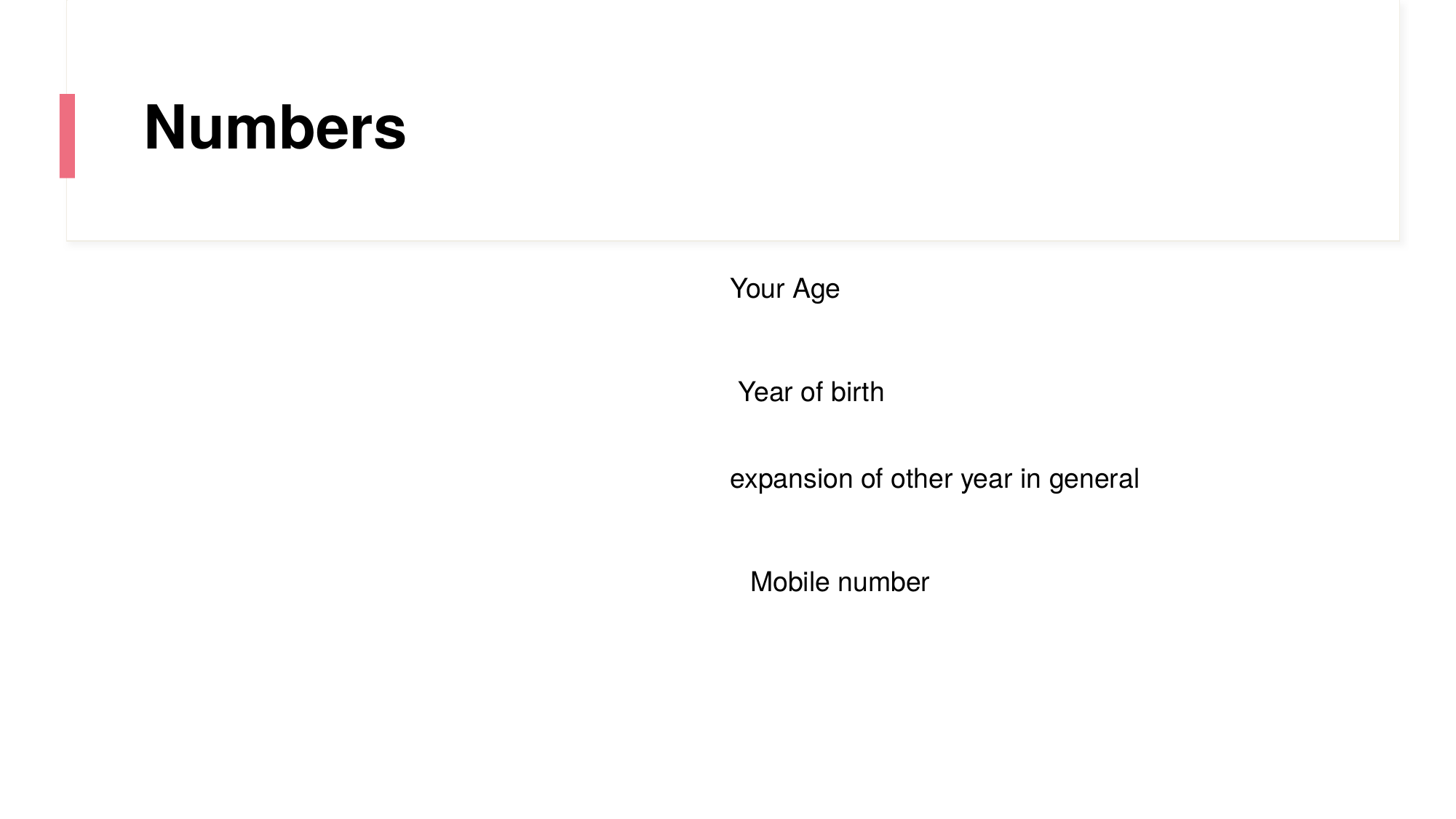

# Numbers
Your Age
Year of birth
expansion of other year in general
Mobile number